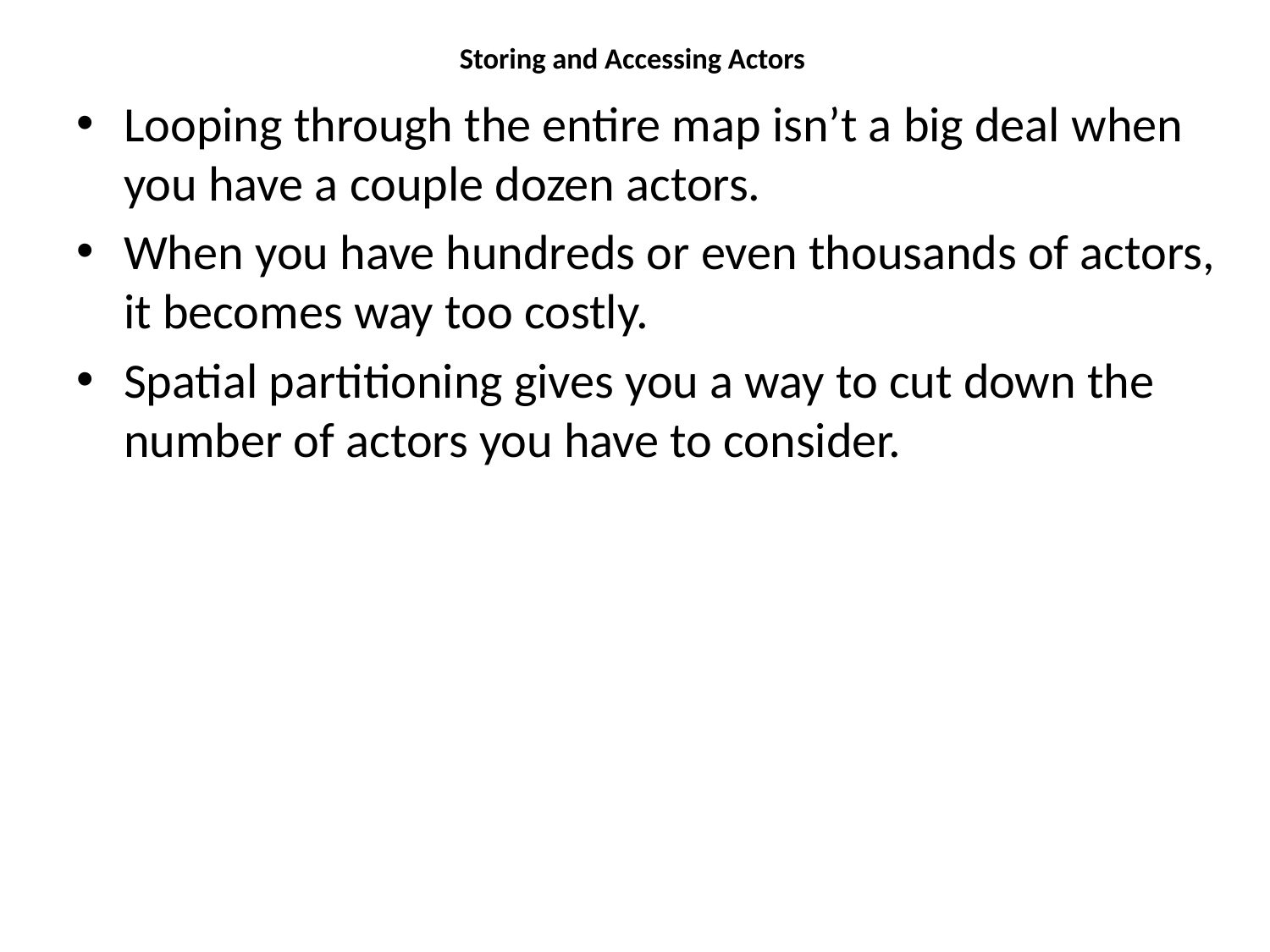

# Storing and Accessing Actors
Looping through the entire map isn’t a big deal when you have a couple dozen actors.
When you have hundreds or even thousands of actors, it becomes way too costly.
Spatial partitioning gives you a way to cut down the number of actors you have to consider.